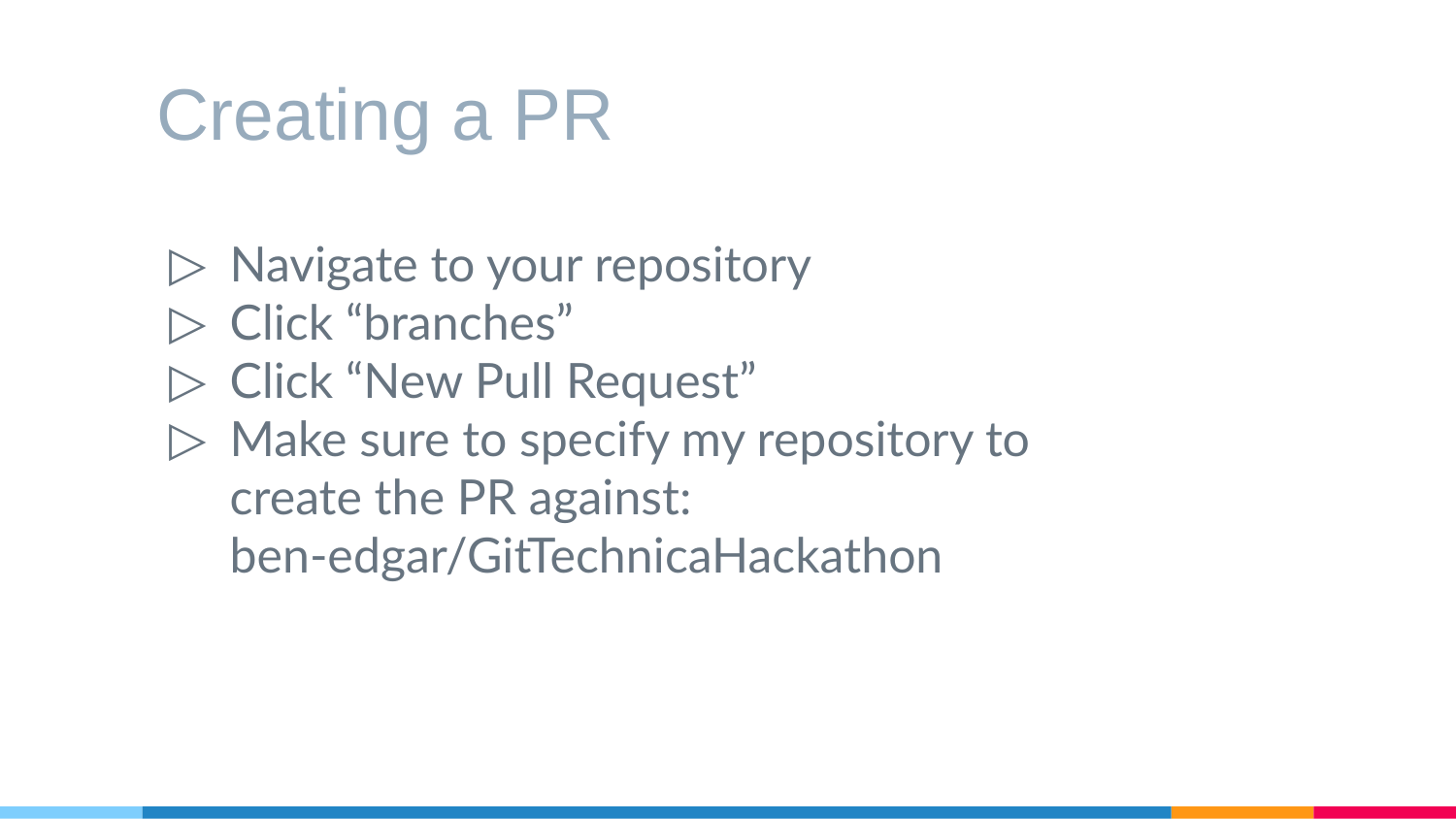

# Creating a PR
Navigate to your repository
Click “branches”
Click “New Pull Request”
Make sure to specify my repository to create the PR against: ben-edgar/GitTechnicaHackathon